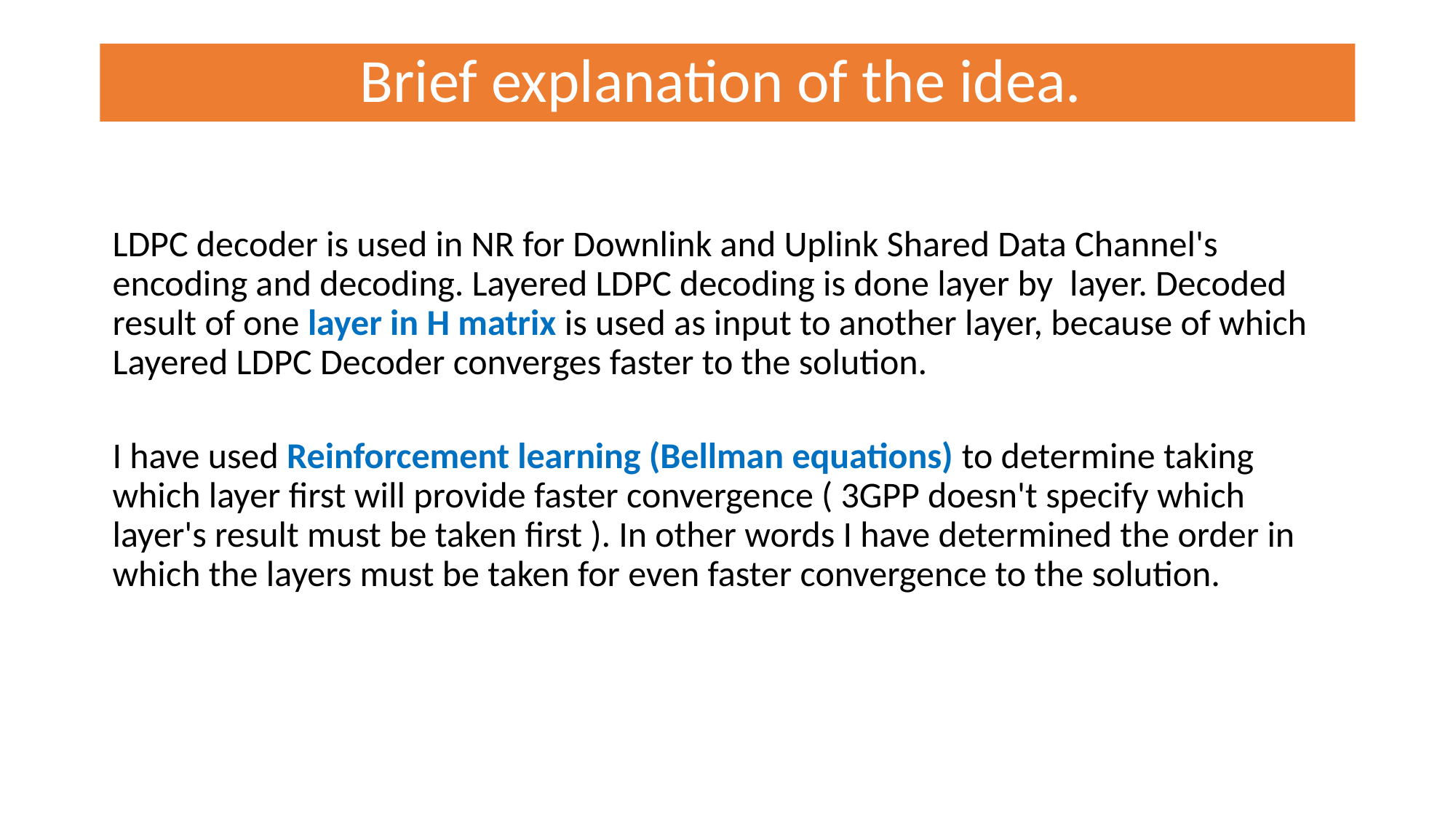

# Brief explanation of the idea.
LDPC decoder is used in NR for Downlink and Uplink Shared Data Channel's encoding and decoding. Layered LDPC decoding is done layer by  layer. Decoded result of one layer in H matrix is used as input to another layer, because of which Layered LDPC Decoder converges faster to the solution.
I have used Reinforcement learning (Bellman equations) to determine taking which layer first will provide faster convergence ( 3GPP doesn't specify which layer's result must be taken first ). In other words I have determined the order in which the layers must be taken for even faster convergence to the solution.